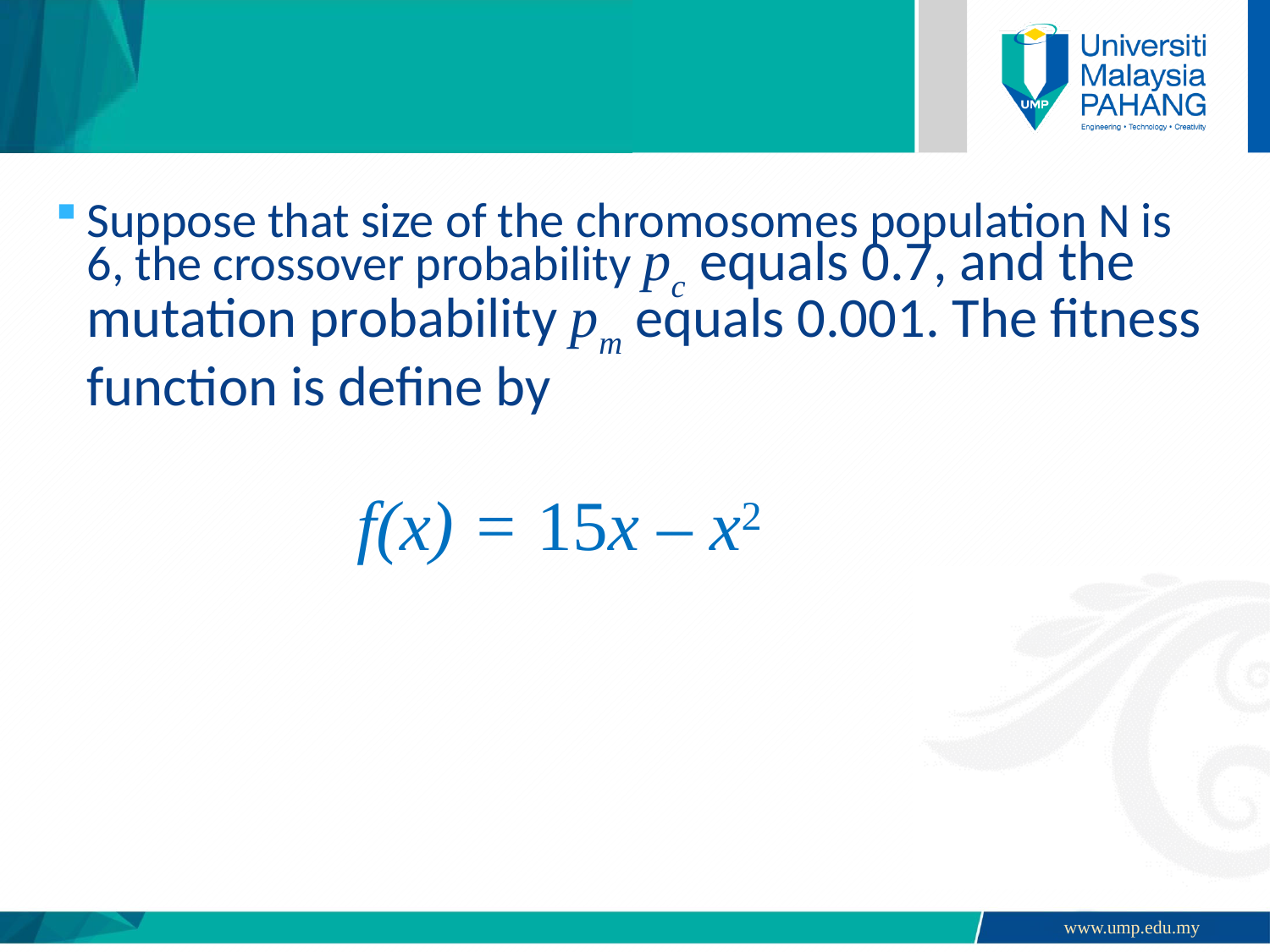

#
Suppose that size of the chromosomes population N is 6, the crossover probability pc equals 0.7, and the mutation probability pm equals 0.001. The fitness function is define by

		   f(x) = 15x – x2